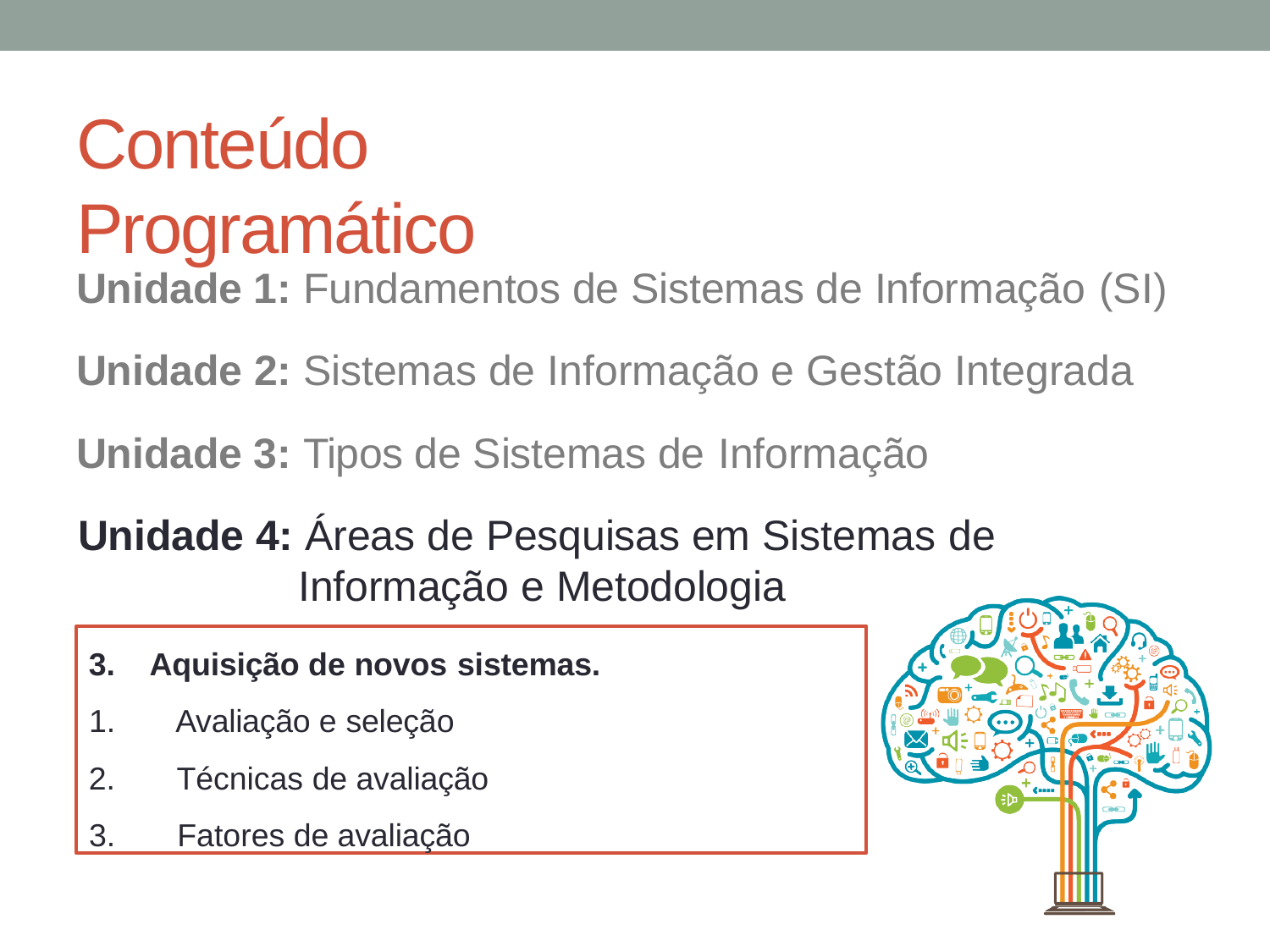

# Conteúdo Programático
Unidade 1: Fundamentos de Sistemas de Informação (SI)
Unidade 2: Sistemas de Informação e Gestão Integrada
Unidade 3: Tipos de Sistemas de Informação
Unidade 4: Áreas de Pesquisas em Sistemas de
Informação e Metodologia

Aquisição de novos sistemas.
Avaliação e seleção
Técnicas de avaliação
Fatores de avaliação